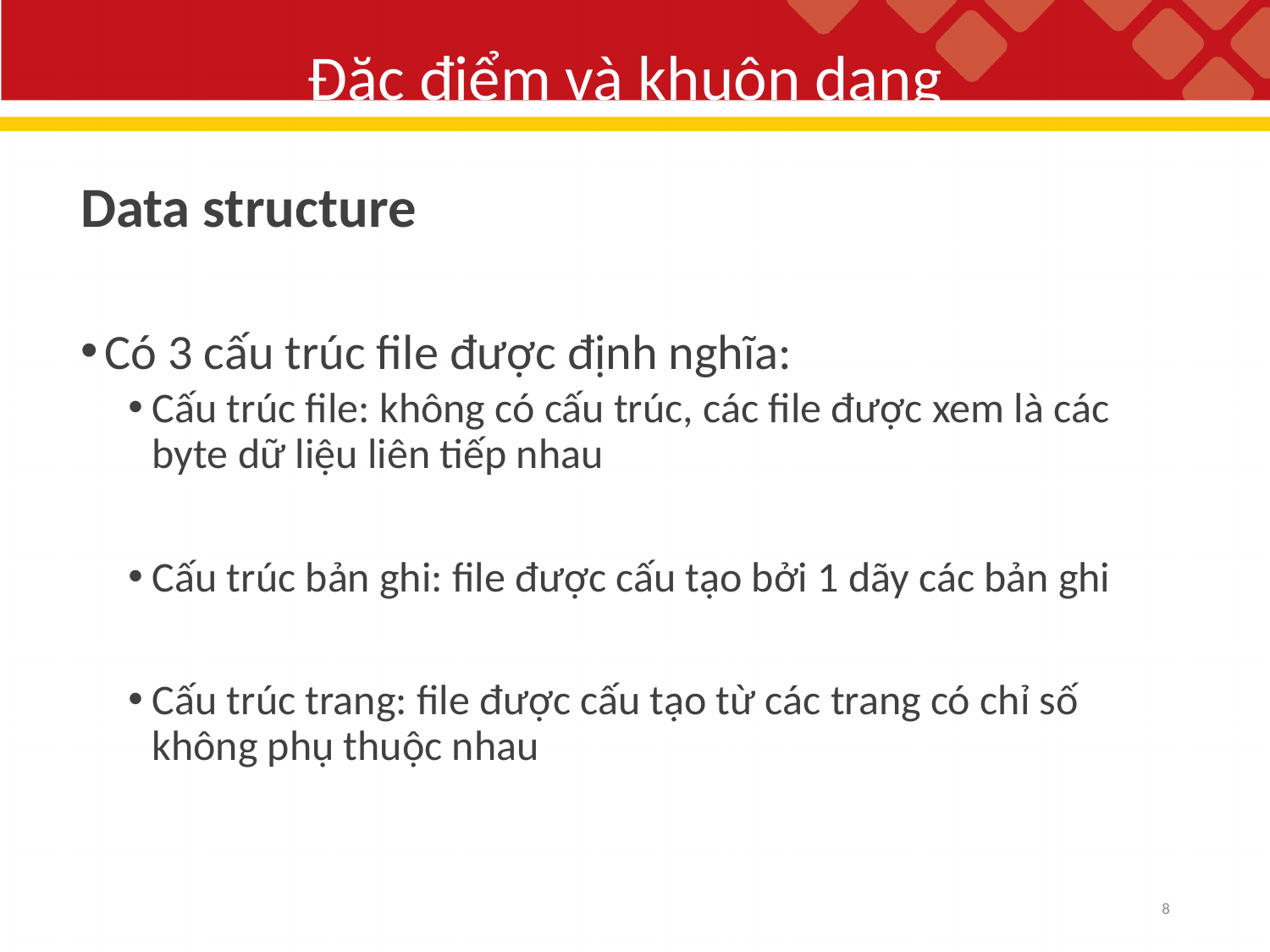

# Đặc điểm và khuôn dạng
Data structure

Có 3 cấu trúc file được định nghĩa:
Cấu trúc file: không có cấu trúc, các file được xem là các byte dữ liệu liên tiếp nhau

Cấu trúc bản ghi: file được cấu tạo bởi 1 dãy các bản ghi

Cấu trúc trang: file được cấu tạo từ các trang có chỉ số không phụ thuộc nhau

8